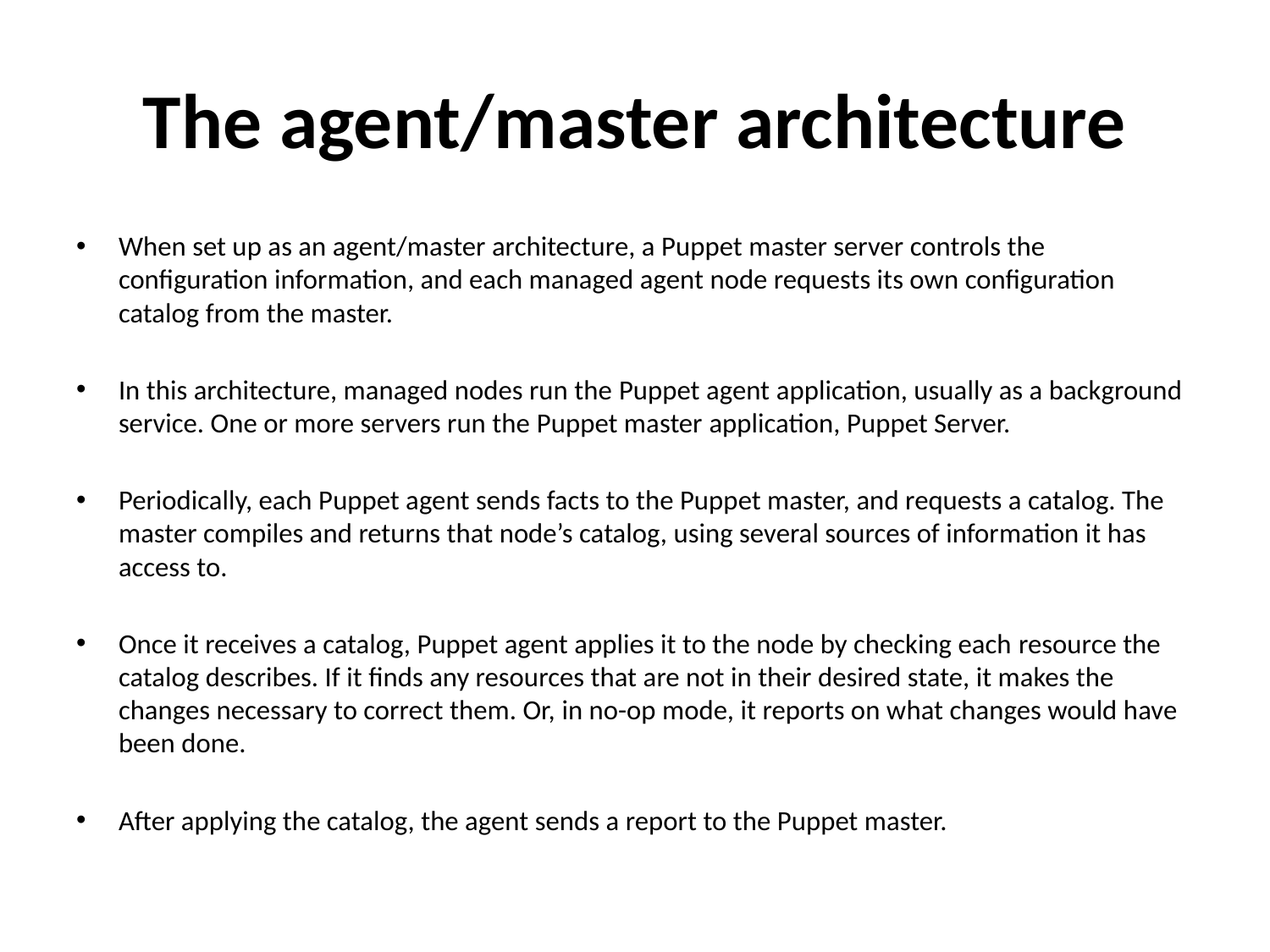

# The agent/master architecture
When set up as an agent/master architecture, a Puppet master server controls the configuration information, and each managed agent node requests its own configuration catalog from the master.

In this architecture, managed nodes run the Puppet agent application, usually as a background service. One or more servers run the Puppet master application, Puppet Server.

Periodically, each Puppet agent sends facts to the Puppet master, and requests a catalog. The master compiles and returns that node’s catalog, using several sources of information it has access to.

Once it receives a catalog, Puppet agent applies it to the node by checking each resource the catalog describes. If it finds any resources that are not in their desired state, it makes the changes necessary to correct them. Or, in no-op mode, it reports on what changes would have been done.

After applying the catalog, the agent sends a report to the Puppet master.